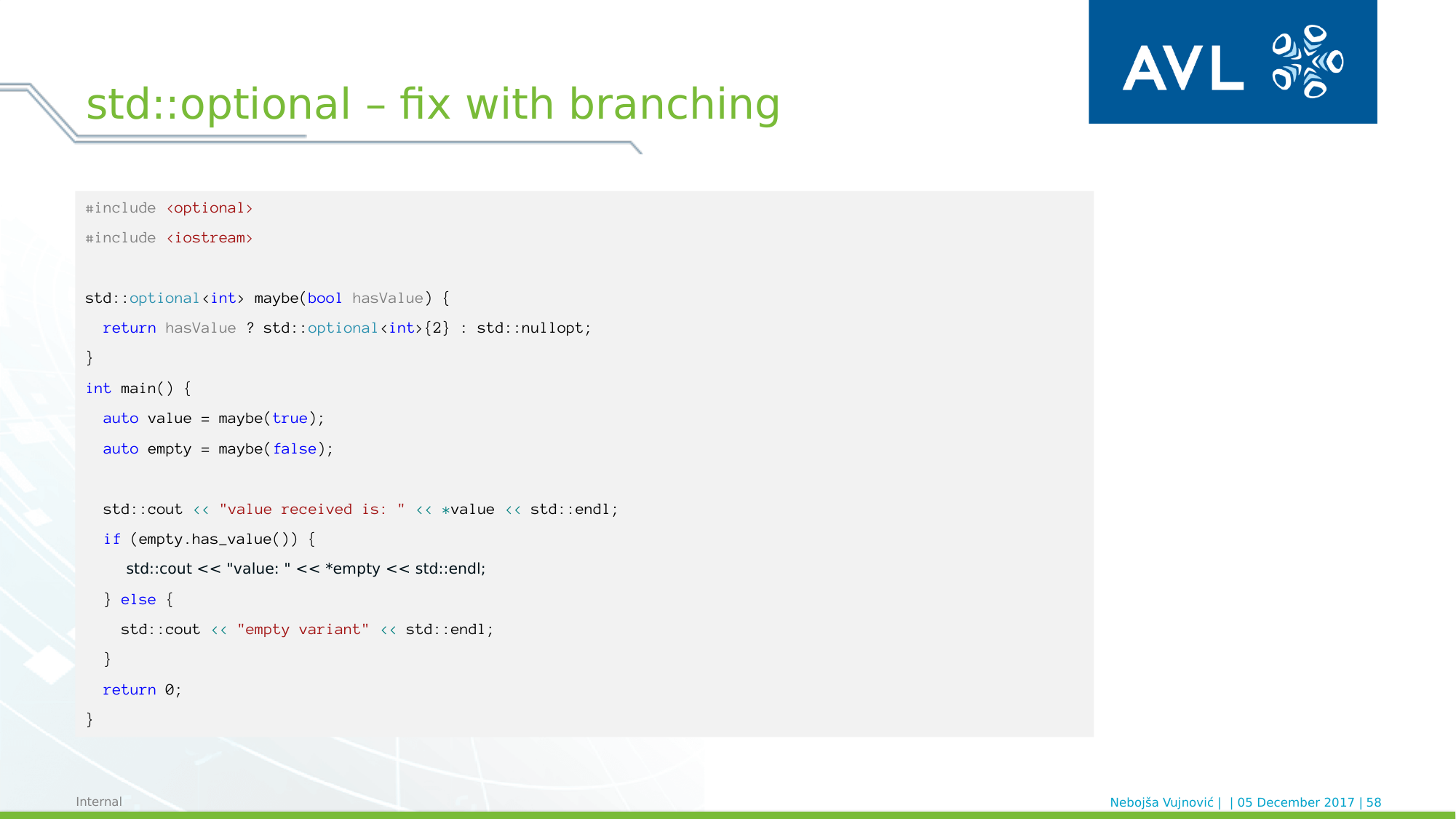

# std::optional – fix with branching
#include <optional>
#include <iostream>

std::optional<int> maybe(bool hasValue) {
  return hasValue ? std::optional<int>{2} : std::nullopt;
}
int main() {
  auto value = maybe(true);
  auto empty = maybe(false);

  std::cout << "value received is: " << *value << std::endl;
  if (empty.has_value()) {
     std::cout << "value: " << *empty << std::endl;
  } else {
    std::cout << "empty variant" << std::endl;
  }
  return 0;
}